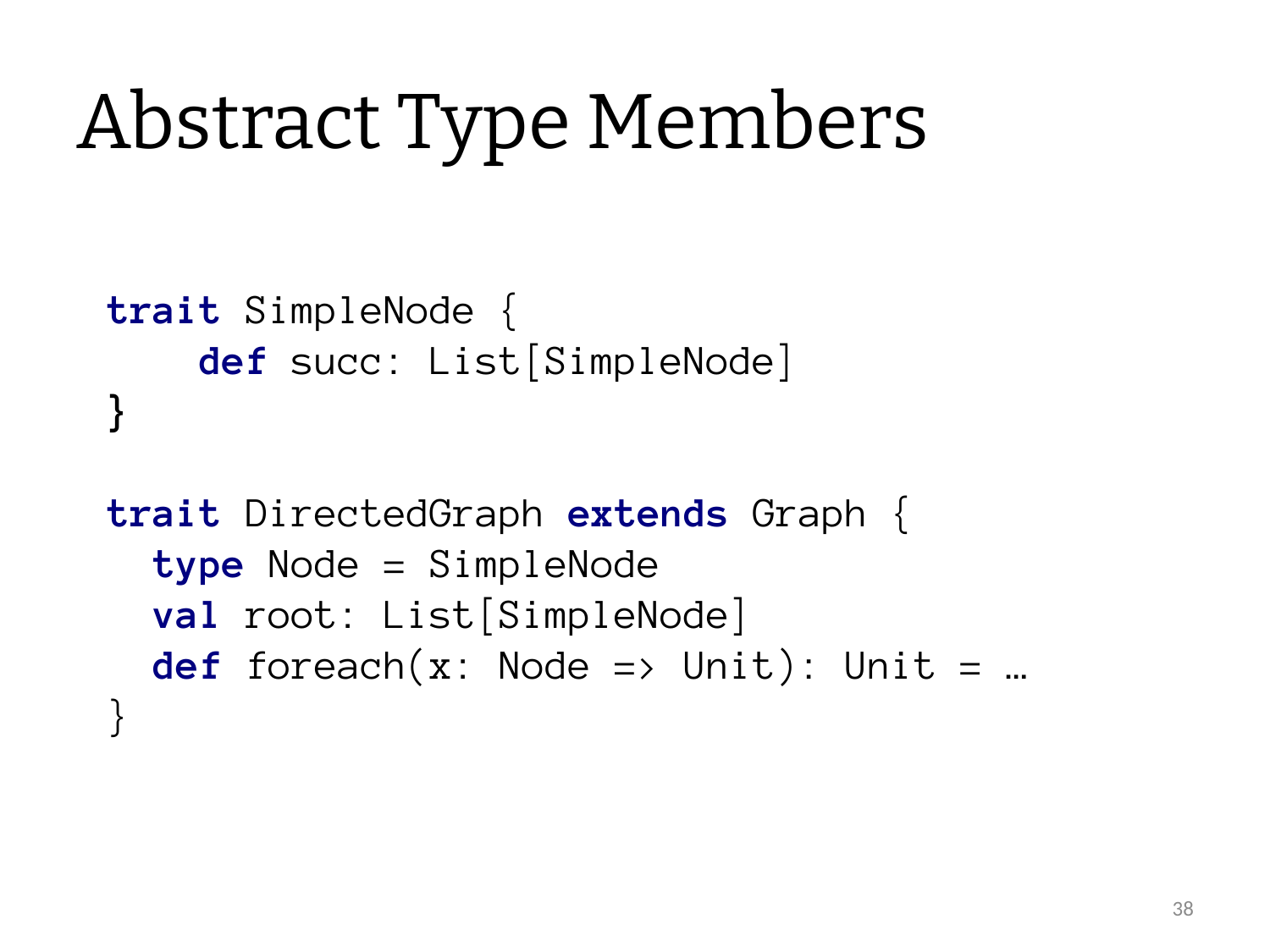

# Abstract Type Members
trait SimpleNode {
    def succ: List[SimpleNode]
}

trait DirectedGraph extends Graph {
  type Node = SimpleNode
  val root: List[SimpleNode]
  def foreach(x: Node => Unit): Unit = …
}
38